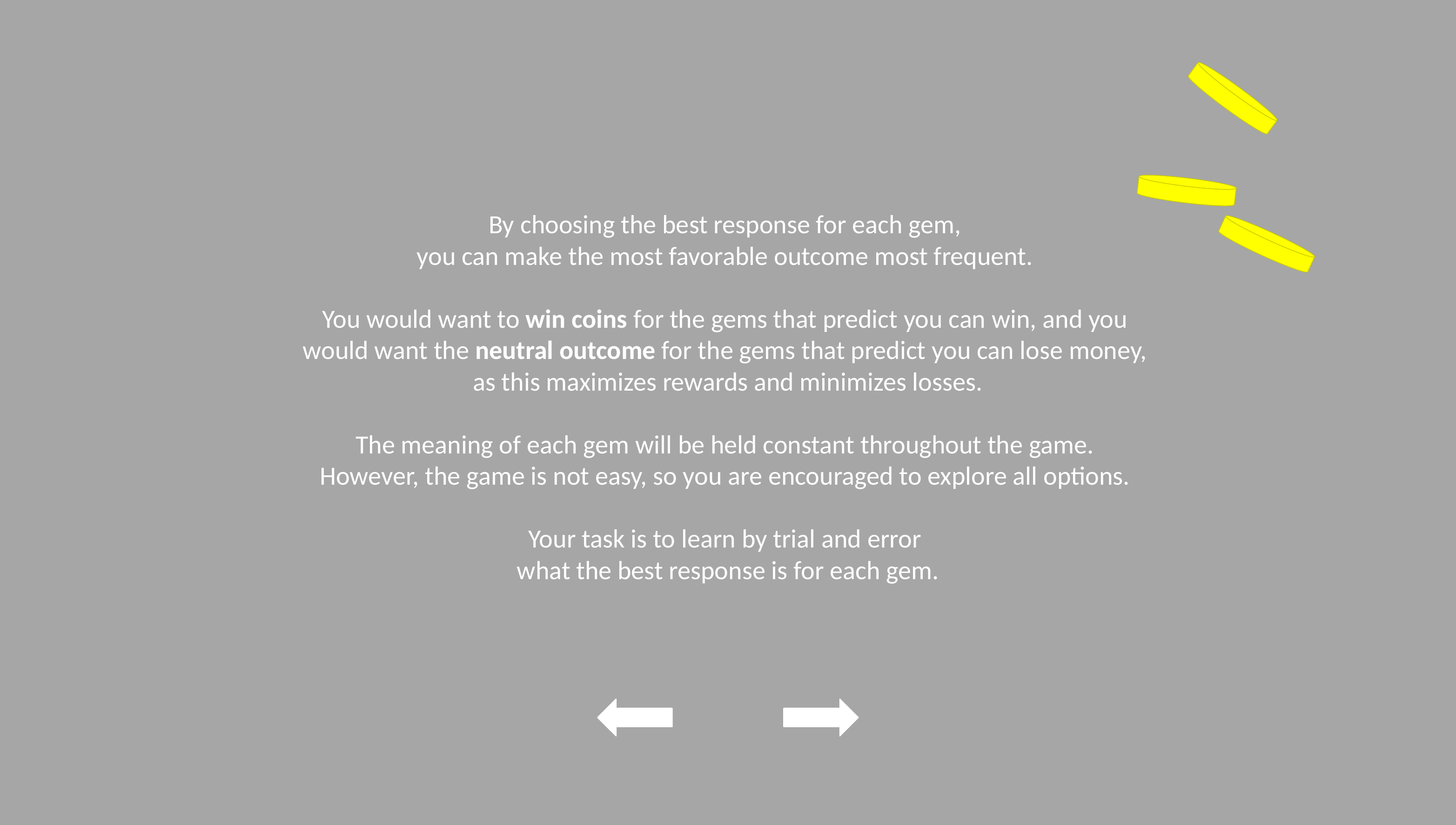

# By choosing the best response for each gem, you can make the most favorable outcome most frequent. You would want to win coins for the gems that predict you can win, and you would want the neutral outcome for the gems that predict you can lose money, as this maximizes rewards and minimizes losses. The meaning of each gem will be held constant throughout the game. However, the game is not easy, so you are encouraged to explore all options. Your task is to learn by trial and error what the best response is for each gem.